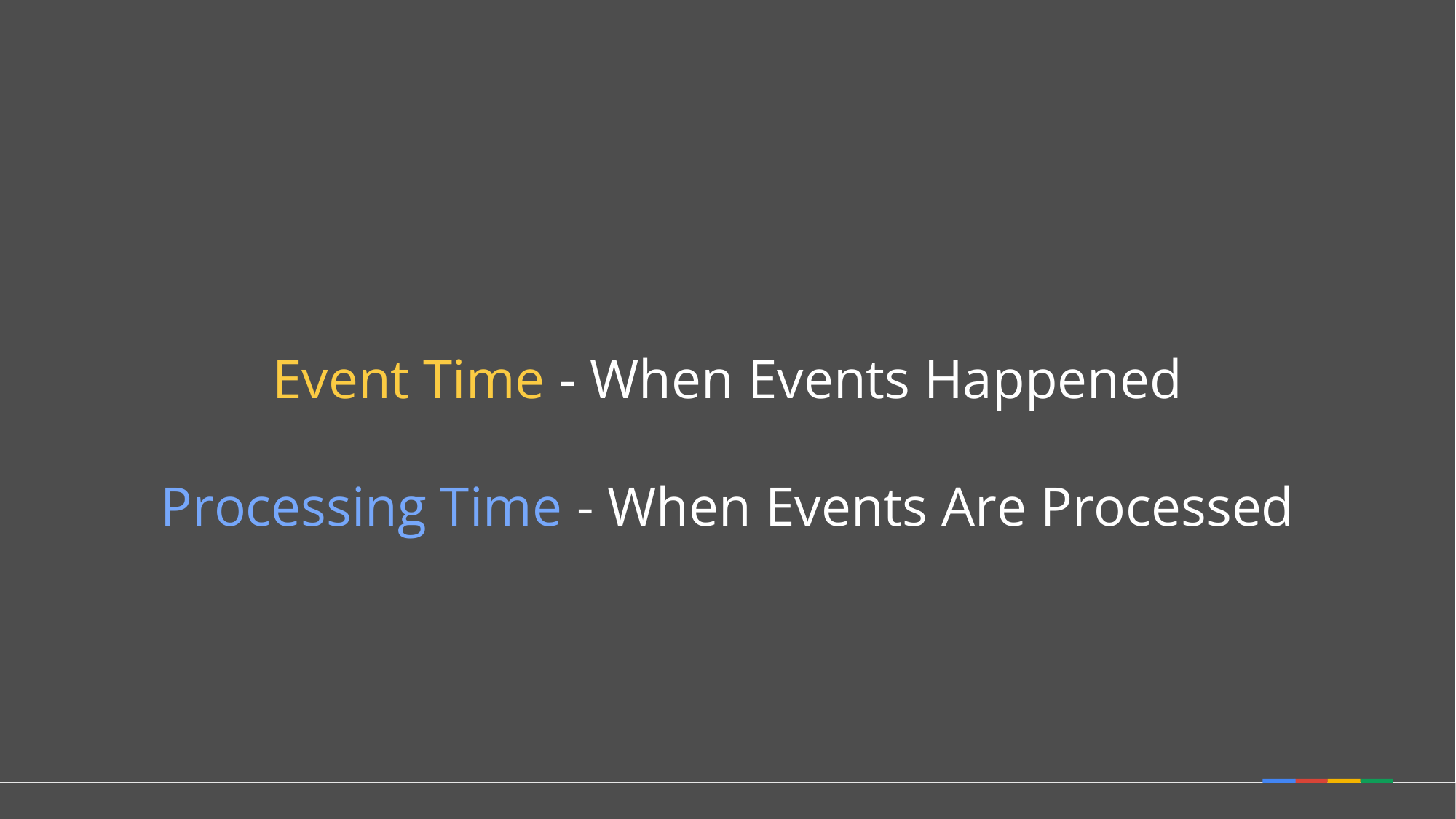

# Event Time - When Events Happened
Processing Time - When Events Are Processed